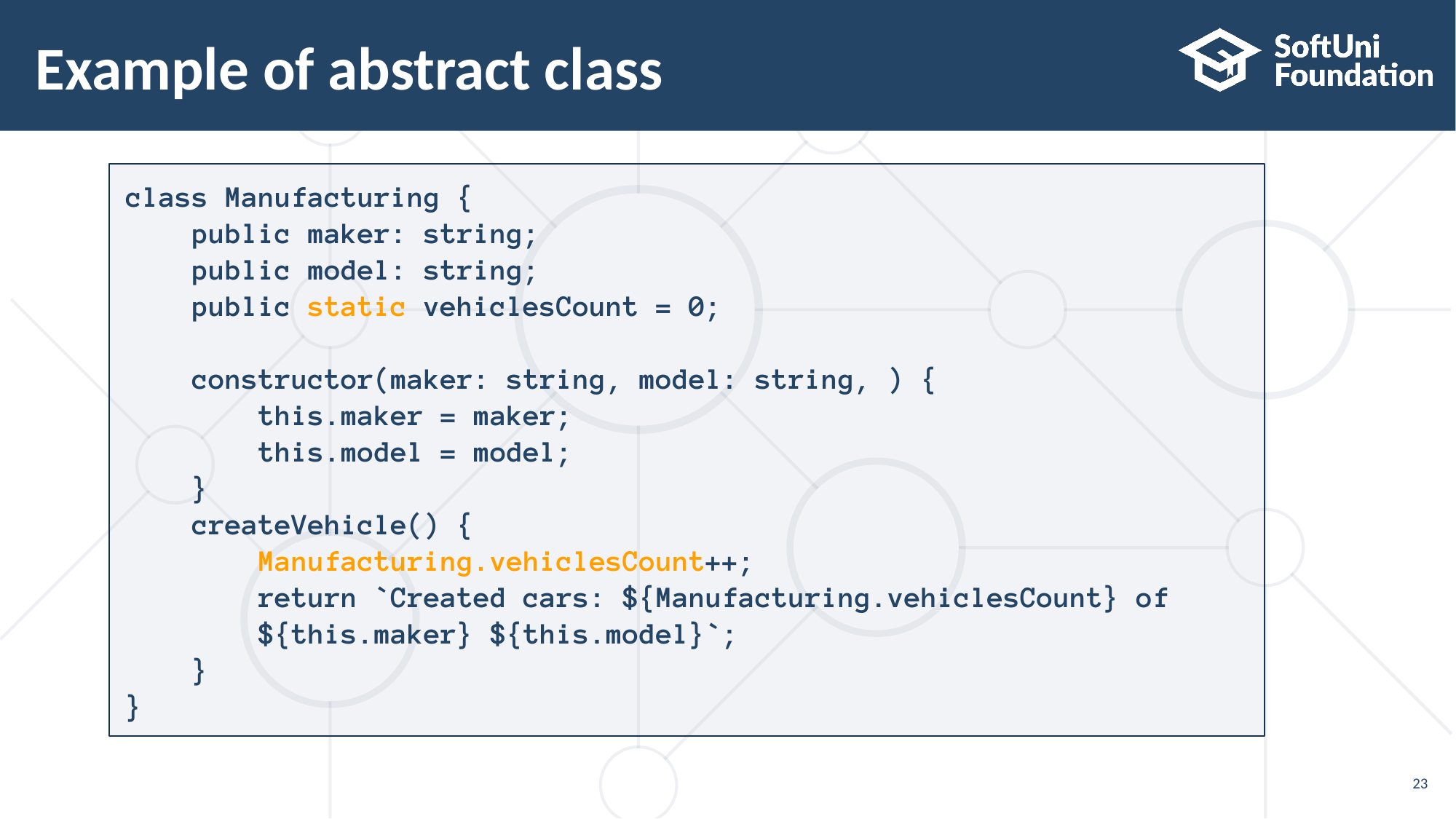

Example of abstract class
class Manufacturing {
    public maker: string;
    public model: string;
    public static vehiclesCount = 0;
    constructor(maker: string, model: string, ) {
        this.maker = maker;
        this.model = model;
    }
    createVehicle() {
        Manufacturing.vehiclesCount++;
        return `Created cars: ${Manufacturing.vehiclesCount} of
        ${this.maker} ${this.model}`;
    }
}
23